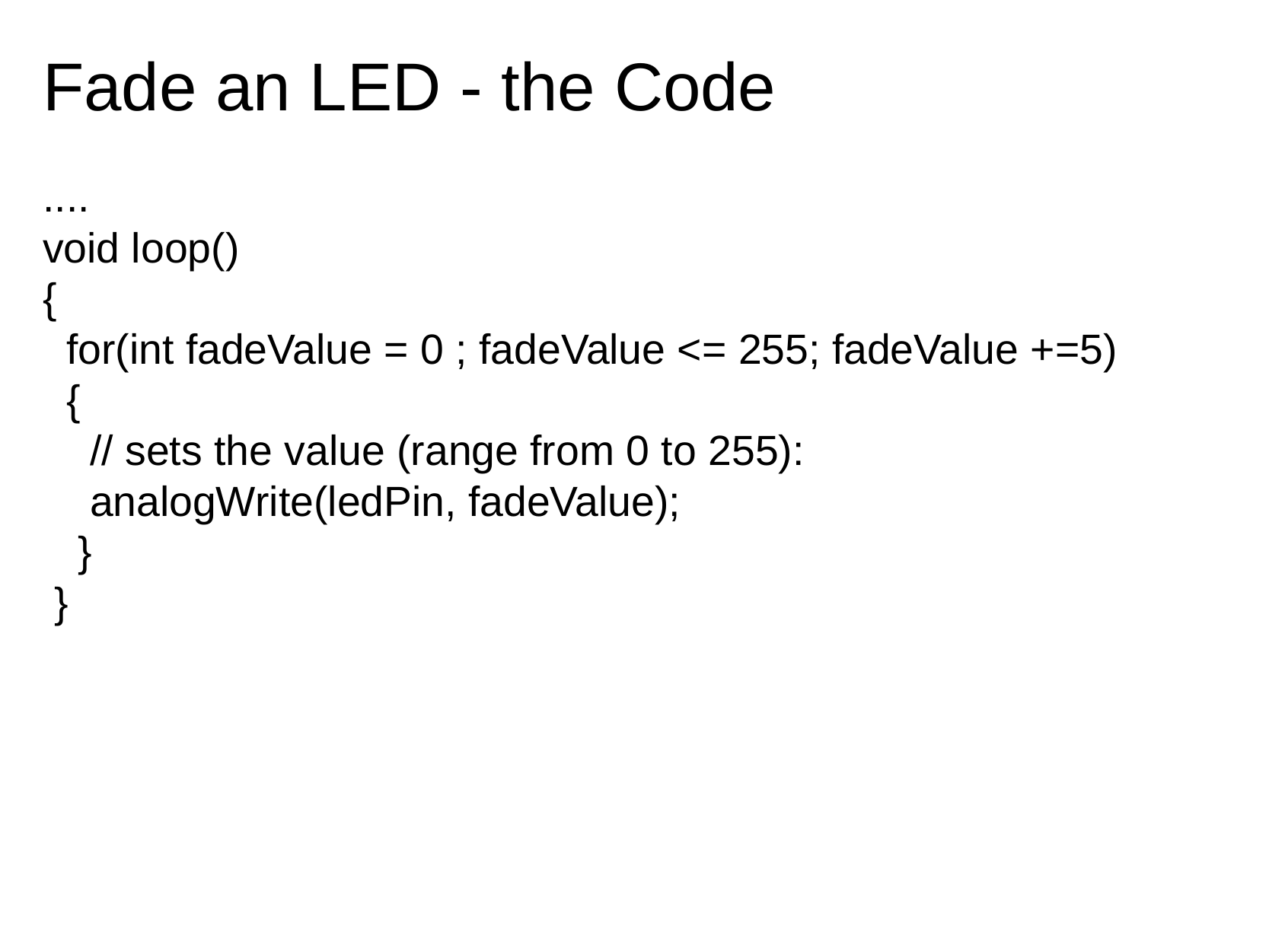

# Fade an LED - the Code
....
void loop()
{
  for(int fadeValue = 0 ; fadeValue <= 255; fadeValue +=5)
  {
    // sets the value (range from 0 to 255):
    analogWrite(ledPin, fadeValue);                                    
   }
 }